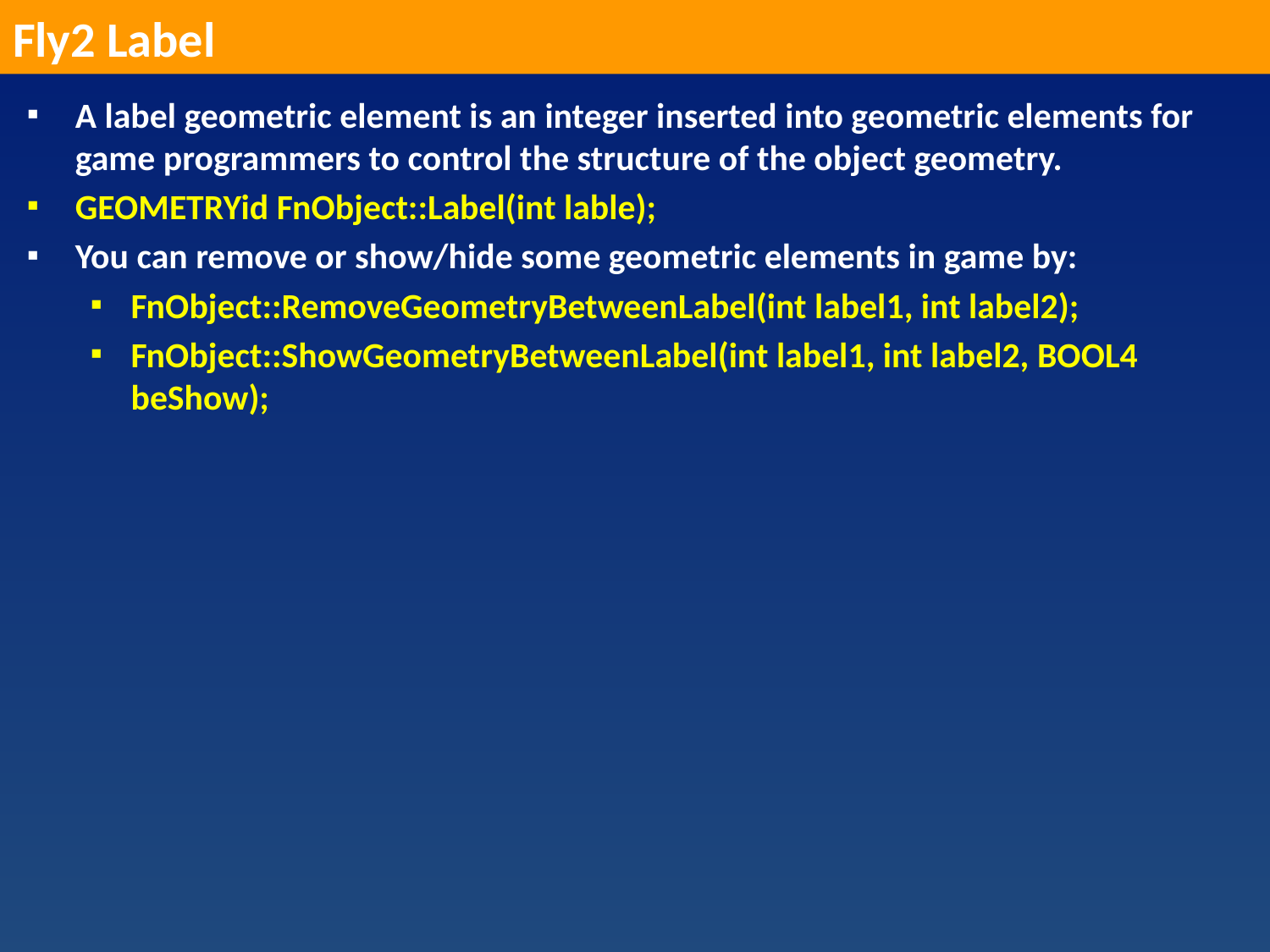

Fly2 Label
A label geometric element is an integer inserted into geometric elements for game programmers to control the structure of the object geometry.
GEOMETRYid FnObject::Label(int lable);
You can remove or show/hide some geometric elements in game by:
FnObject::RemoveGeometryBetweenLabel(int label1, int label2);
FnObject::ShowGeometryBetweenLabel(int label1, int label2, BOOL4 beShow);